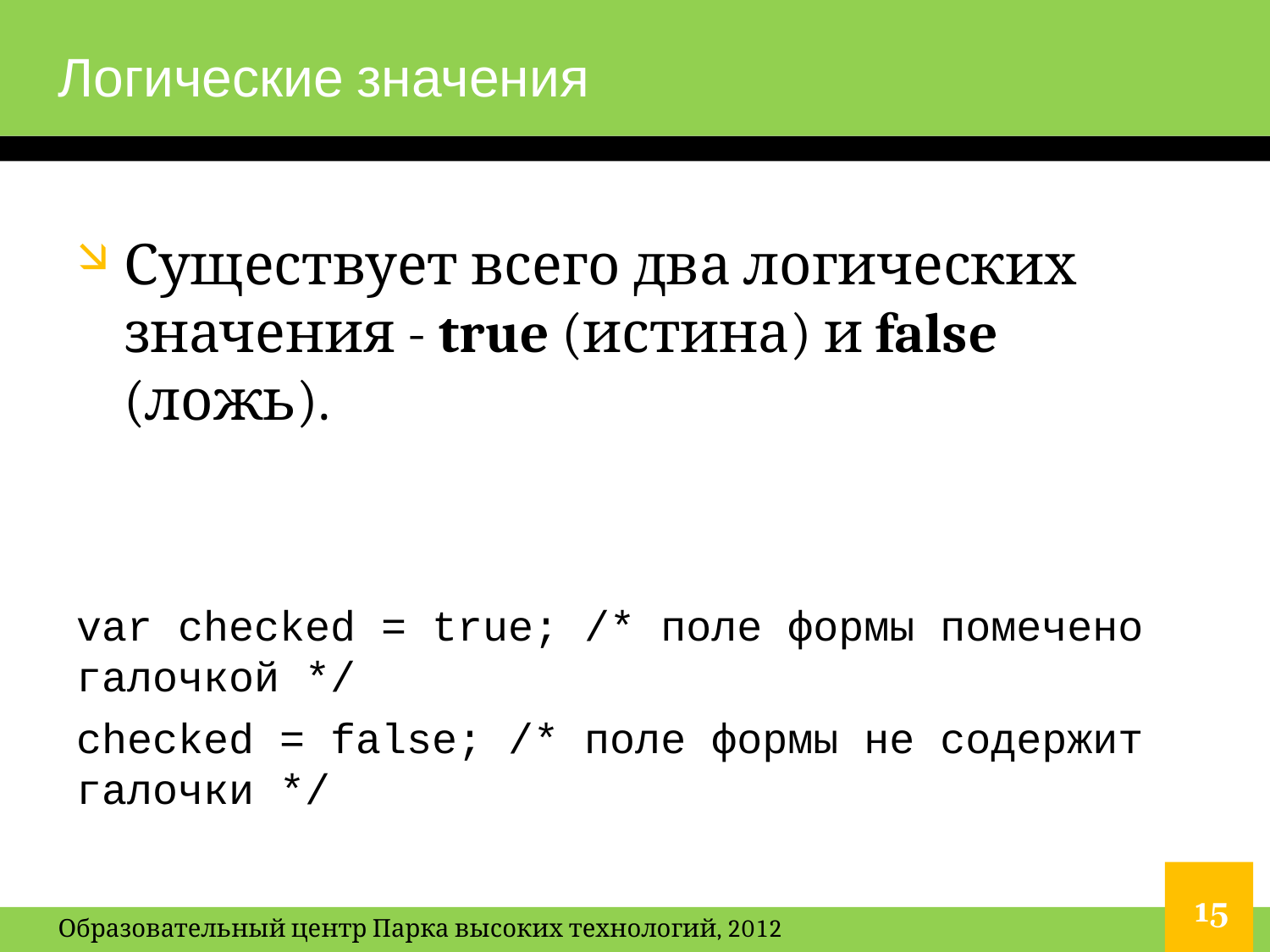

# Логические значения
Существует всего два логических значения - true (истина) и false (ложь).

var checked = true; /* поле формы помечено галочкой */
checked = false; /* поле формы не содержит галочки */

15